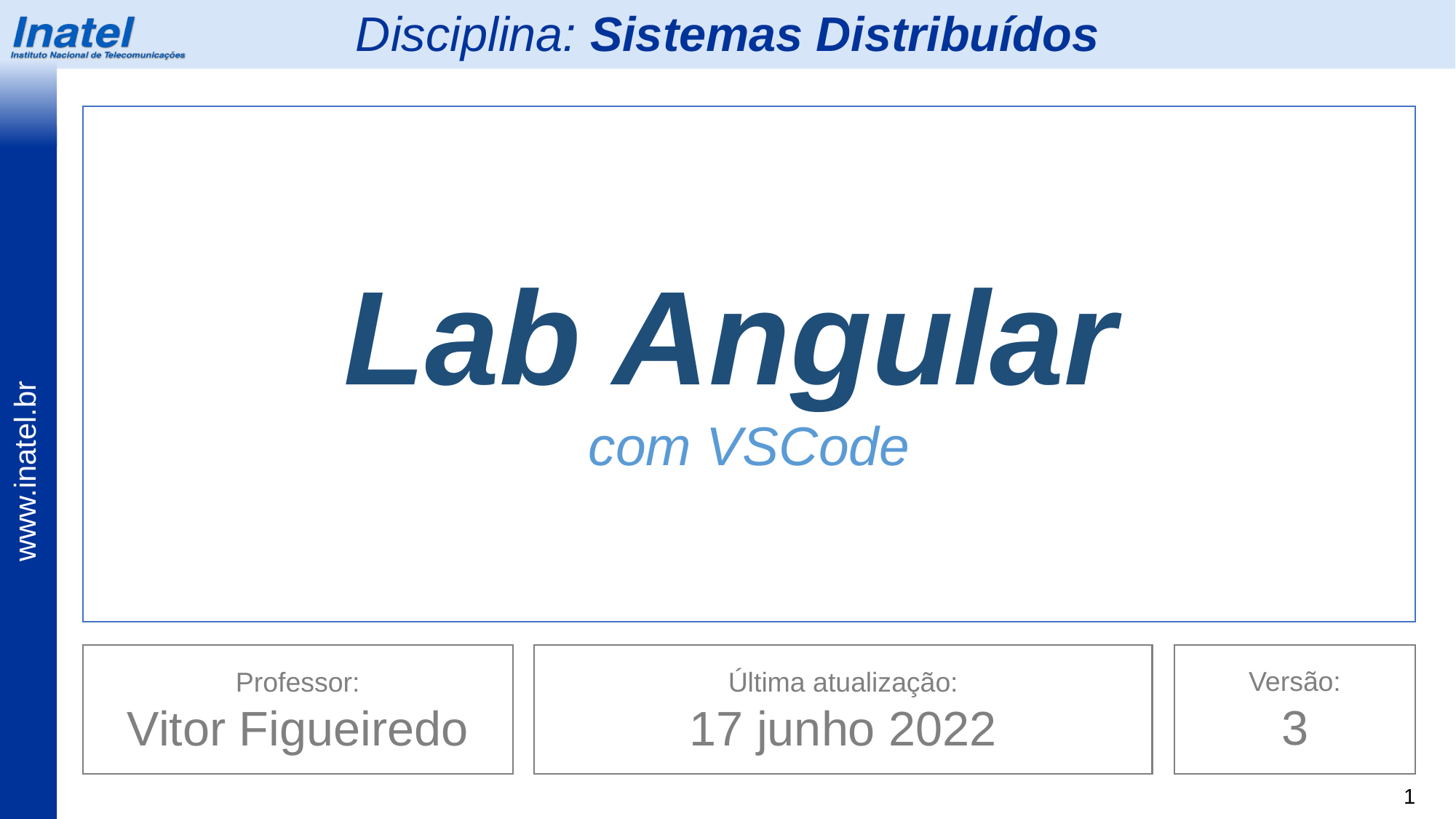

Disciplina: Sistemas Distribuídos
Lab Angular
com VSCode
Versão:
3
Professor:
Vitor Figueiredo
Última atualização:
17 junho 2022